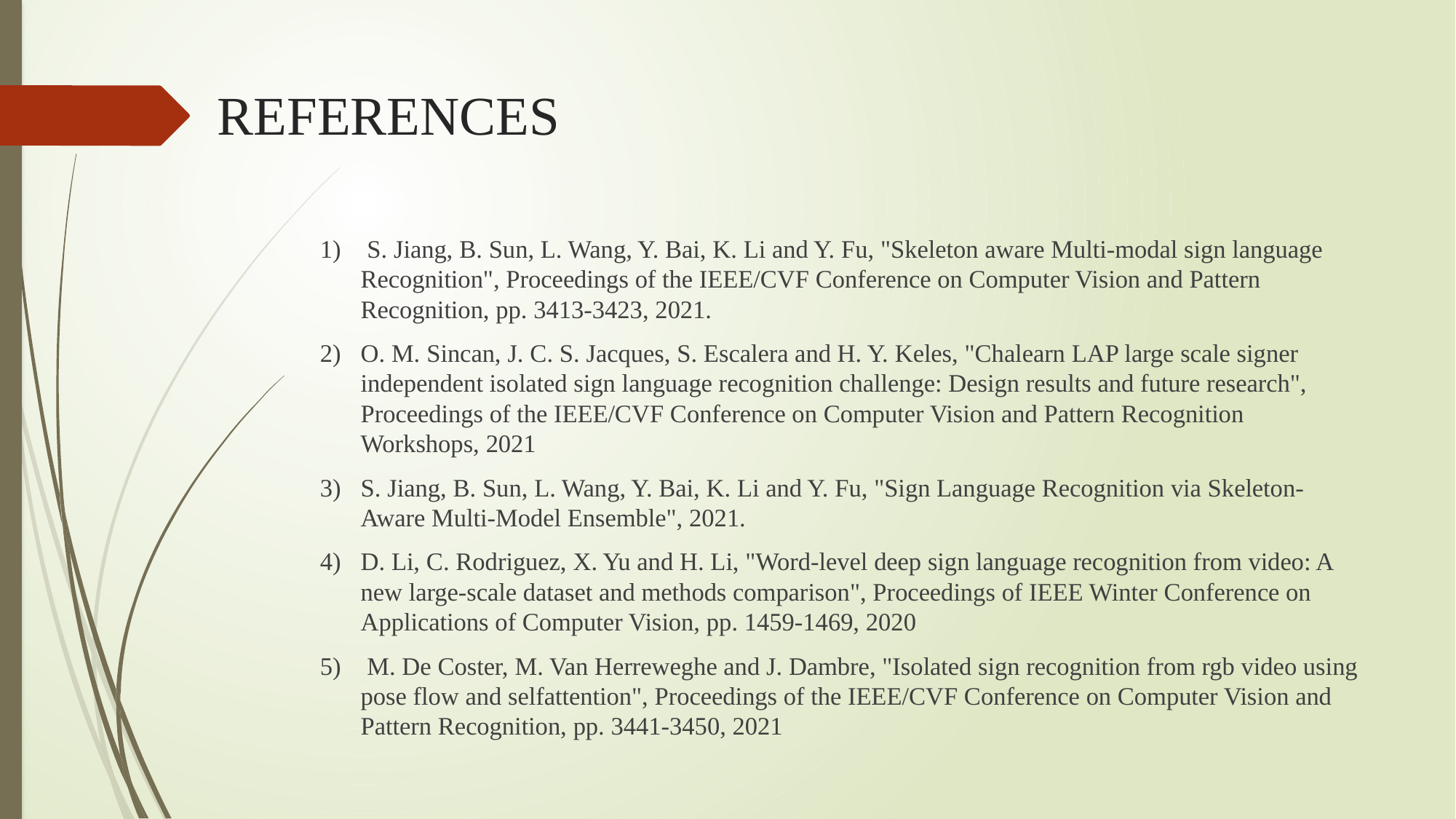

# REFERENCES
 S. Jiang, B. Sun, L. Wang, Y. Bai, K. Li and Y. Fu, "Skeleton aware Multi-modal sign language Recognition", Proceedings of the IEEE/CVF Conference on Computer Vision and Pattern Recognition, pp. 3413-3423, 2021.
O. M. Sincan, J. C. S. Jacques, S. Escalera and H. Y. Keles, "Chalearn LAP large scale signer independent isolated sign language recognition challenge: Design results and future research", Proceedings of the IEEE/CVF Conference on Computer Vision and Pattern Recognition Workshops, 2021
S. Jiang, B. Sun, L. Wang, Y. Bai, K. Li and Y. Fu, "Sign Language Recognition via Skeleton-Aware Multi-Model Ensemble", 2021.
D. Li, C. Rodriguez, X. Yu and H. Li, "Word-level deep sign language recognition from video: A new large-scale dataset and methods comparison", Proceedings of IEEE Winter Conference on Applications of Computer Vision, pp. 1459-1469, 2020
 M. De Coster, M. Van Herreweghe and J. Dambre, "Isolated sign recognition from rgb video using pose flow and selfattention", Proceedings of the IEEE/CVF Conference on Computer Vision and Pattern Recognition, pp. 3441-3450, 2021